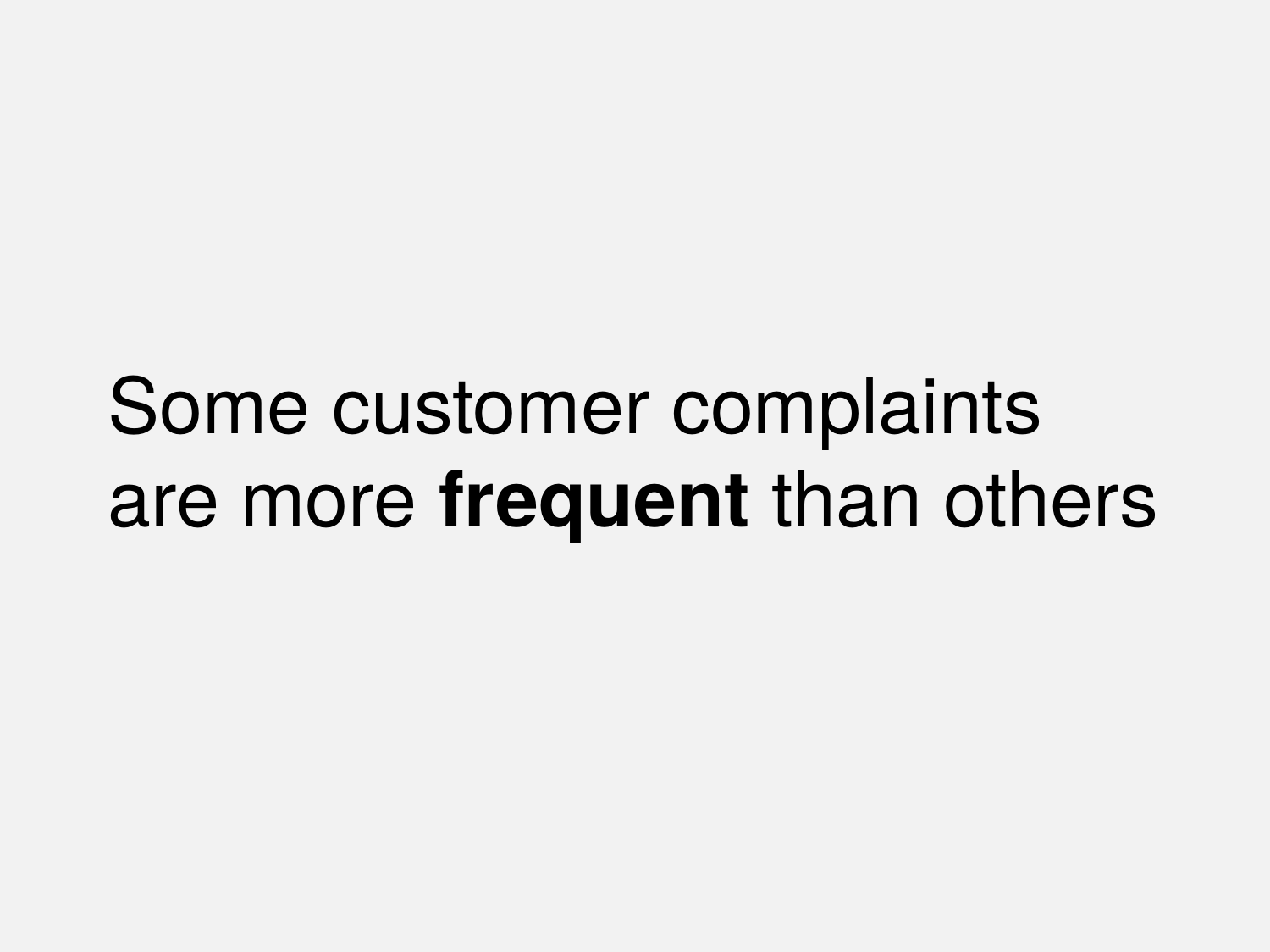

# Some customer complaints are more frequent than others